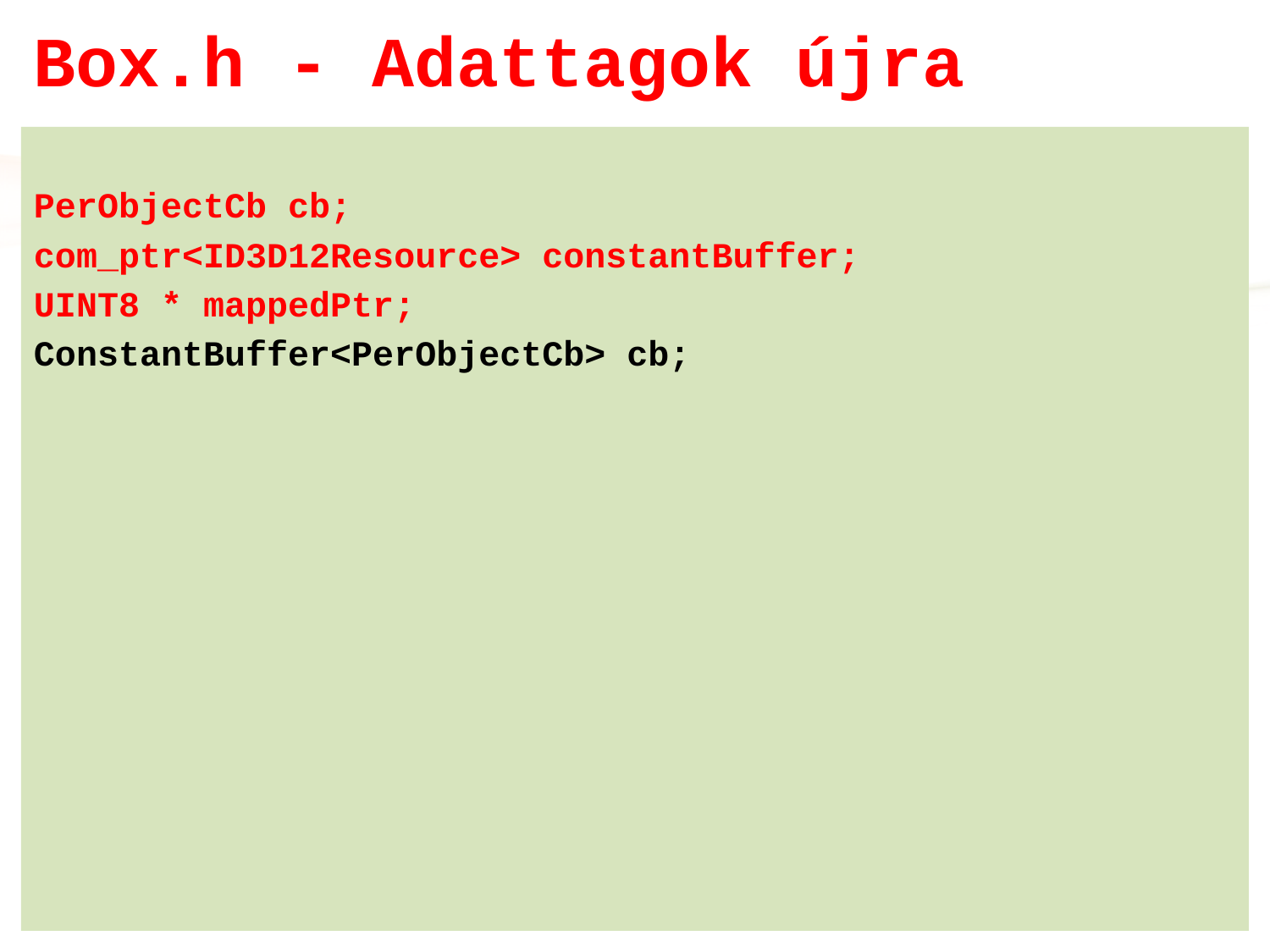

# Box.h - Adattagok újra

PerObjectCb cb;
com_ptr<ID3D12Resource> constantBuffer;
UINT8 * mappedPtr;
ConstantBuffer<PerObjectCb> cb;